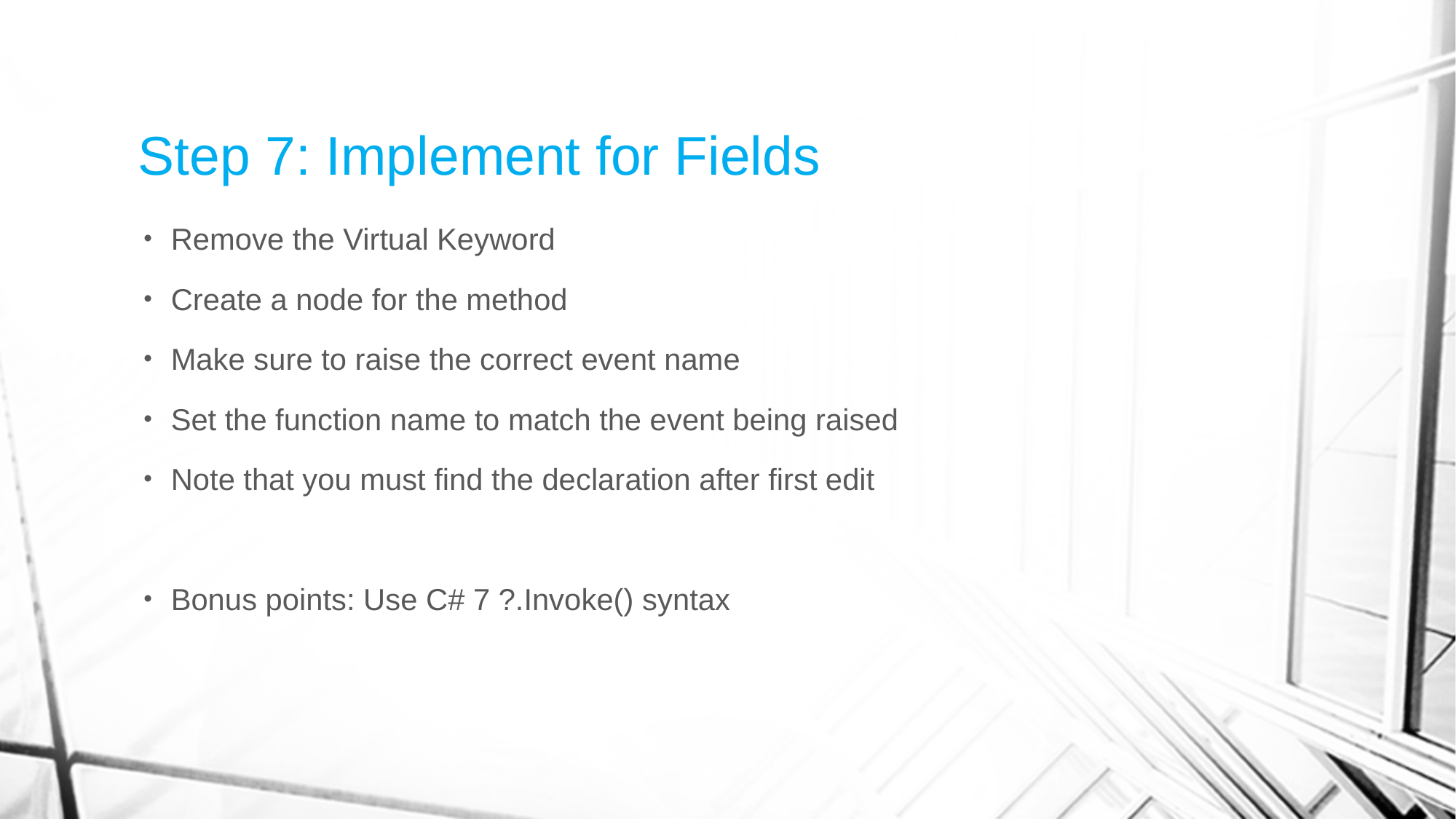

# Step 7: Implement for Fields
Remove the Virtual Keyword
Create a node for the method
Make sure to raise the correct event name
Set the function name to match the event being raised
Note that you must find the declaration after first edit

Bonus points: Use C# 7 ?.Invoke() syntax